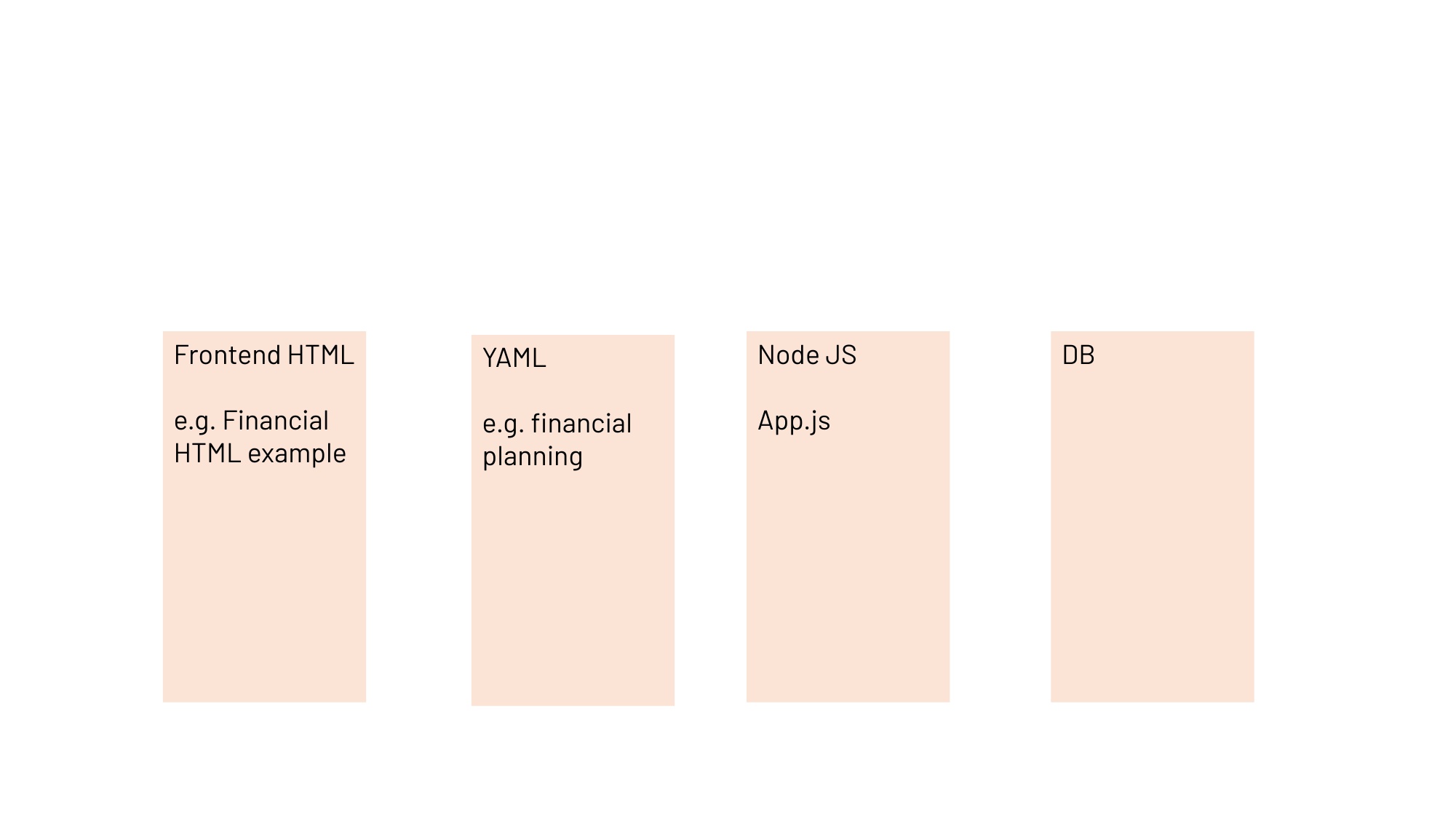

#
DB
Node JS

App.js
Frontend HTML

e.g. Financial HTML example
YAML

e.g. financial planning